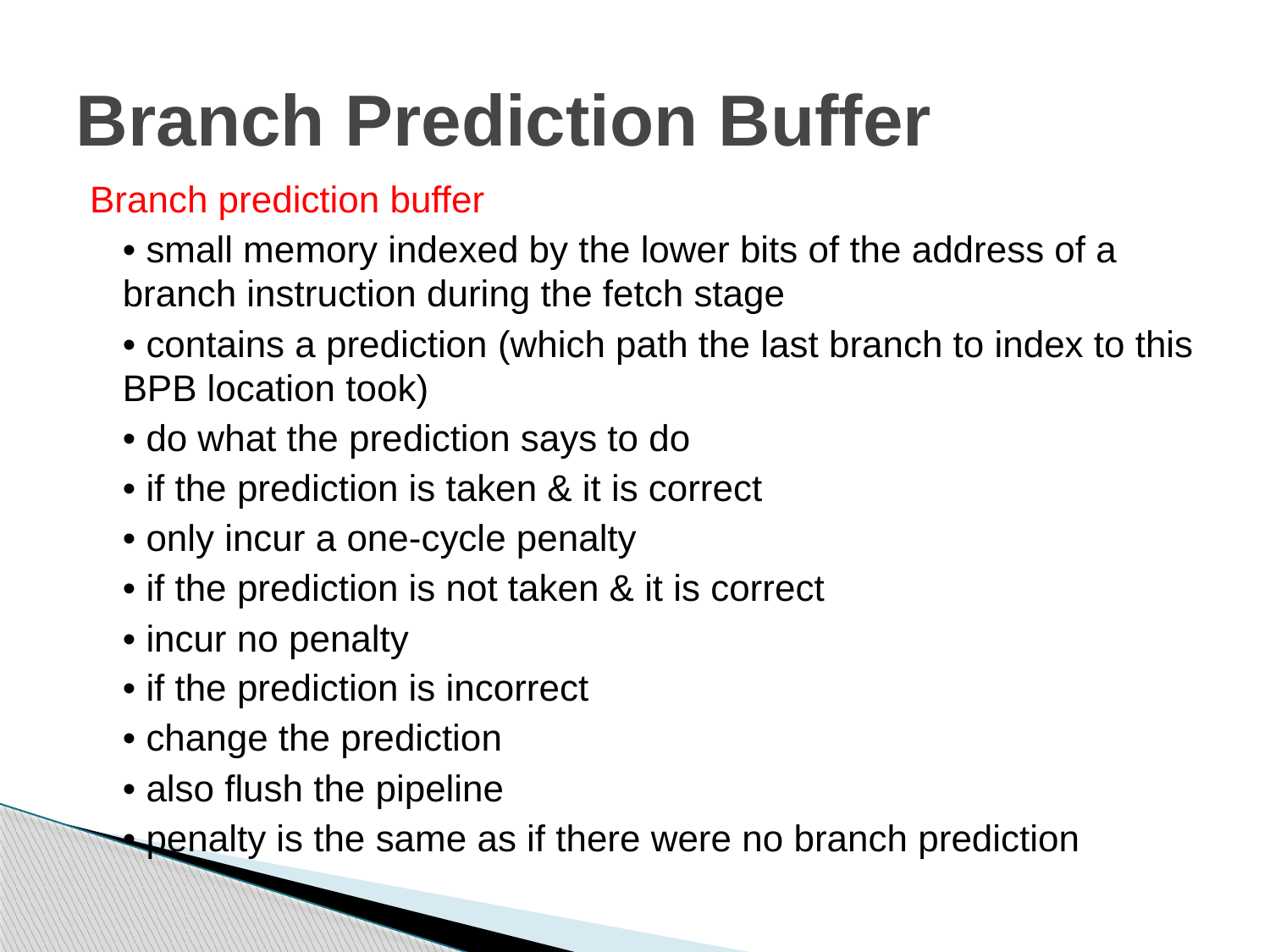

# Branch Prediction Buffer
Branch prediction buffer
	• small memory indexed by the lower bits of the address of a branch instruction during the fetch stage
	• contains a prediction (which path the last branch to index to this BPB location took)
	• do what the prediction says to do
	• if the prediction is taken & it is correct
		• only incur a one-cycle penalty
	• if the prediction is not taken & it is correct
		• incur no penalty
	• if the prediction is incorrect
		• change the prediction
		• also flush the pipeline
		• penalty is the same as if there were no branch prediction